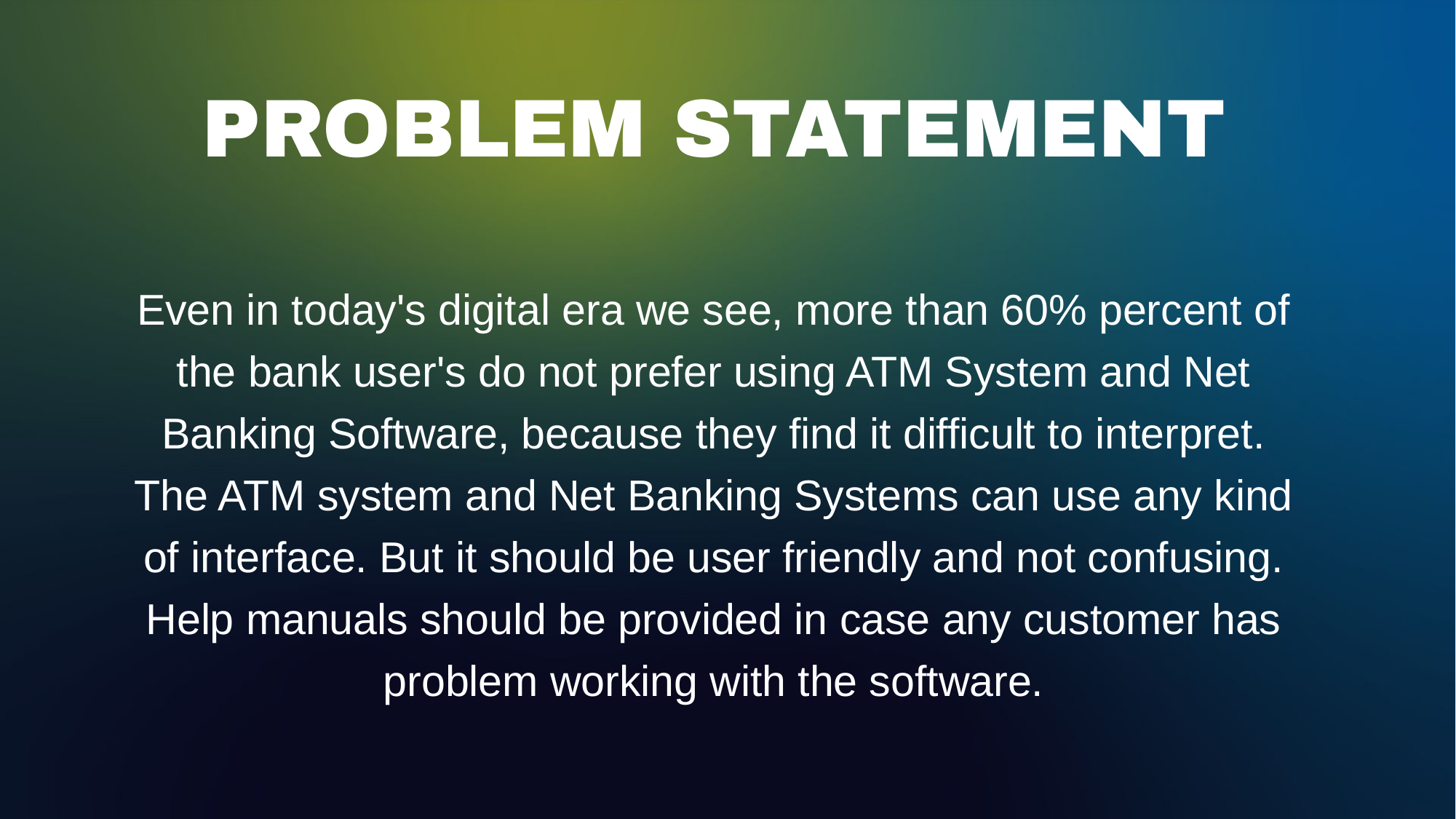

# PROBLEM STATEMENT
Even in today's digital era we see, more than 60% percent of the bank user's do not prefer using ATM System and Net Banking Software, because they find it difficult to interpret. The ATM system and Net Banking Systems can use any kind of interface. But it should be user friendly and not confusing. Help manuals should be provided in case any customer has problem working with the software.